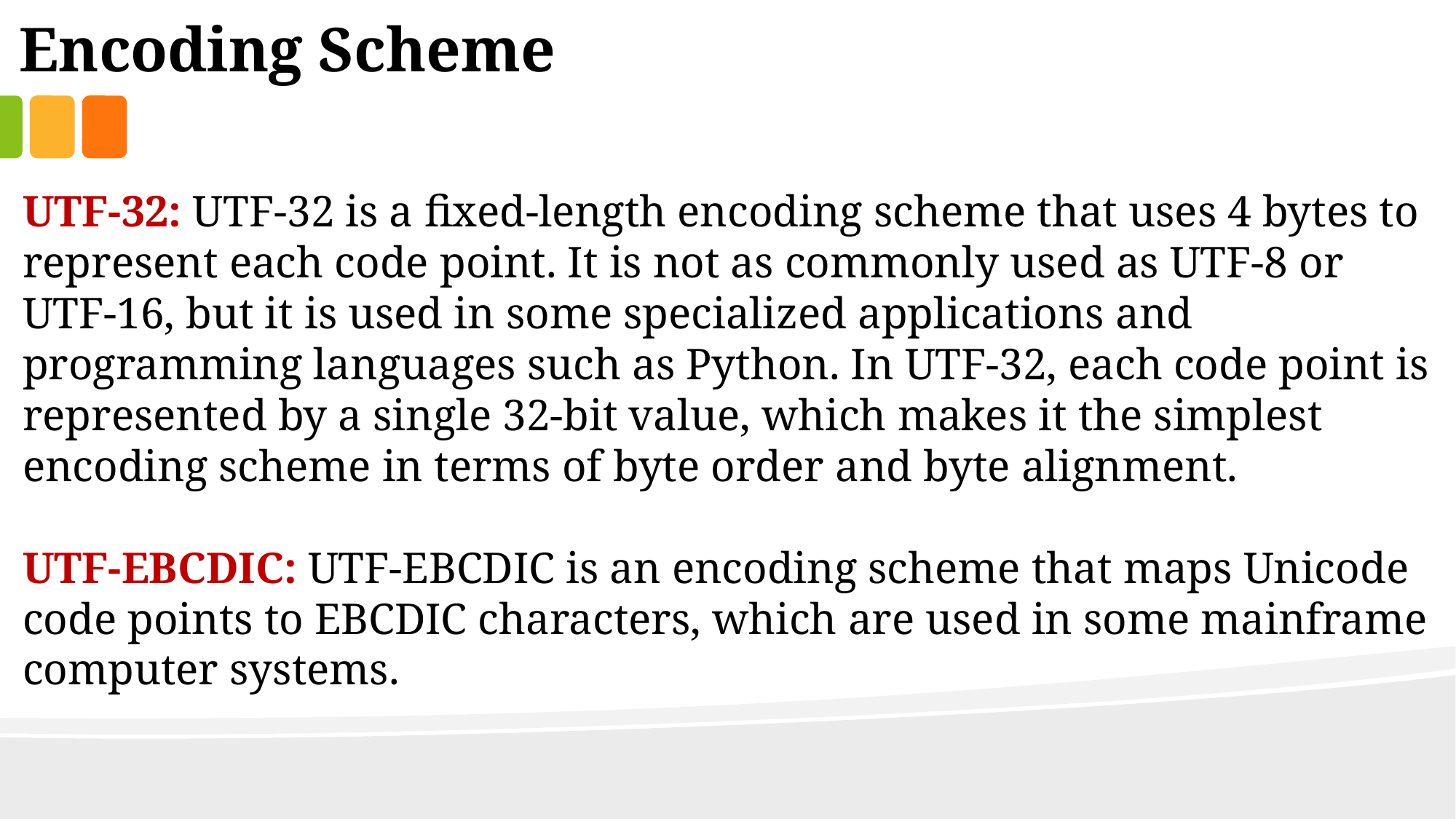

Encoding Scheme

UTF-32: UTF-32 is a fixed-length encoding scheme that uses 4 bytes to represent each code point. It is not as commonly used as UTF-8 or UTF-16, but it is used in some specialized applications and programming languages such as Python. In UTF-32, each code point is represented by a single 32-bit value, which makes it the simplest encoding scheme in terms of byte order and byte alignment.

UTF-EBCDIC: UTF-EBCDIC is an encoding scheme that maps Unicode code points to EBCDIC characters, which are used in some mainframe computer systems.